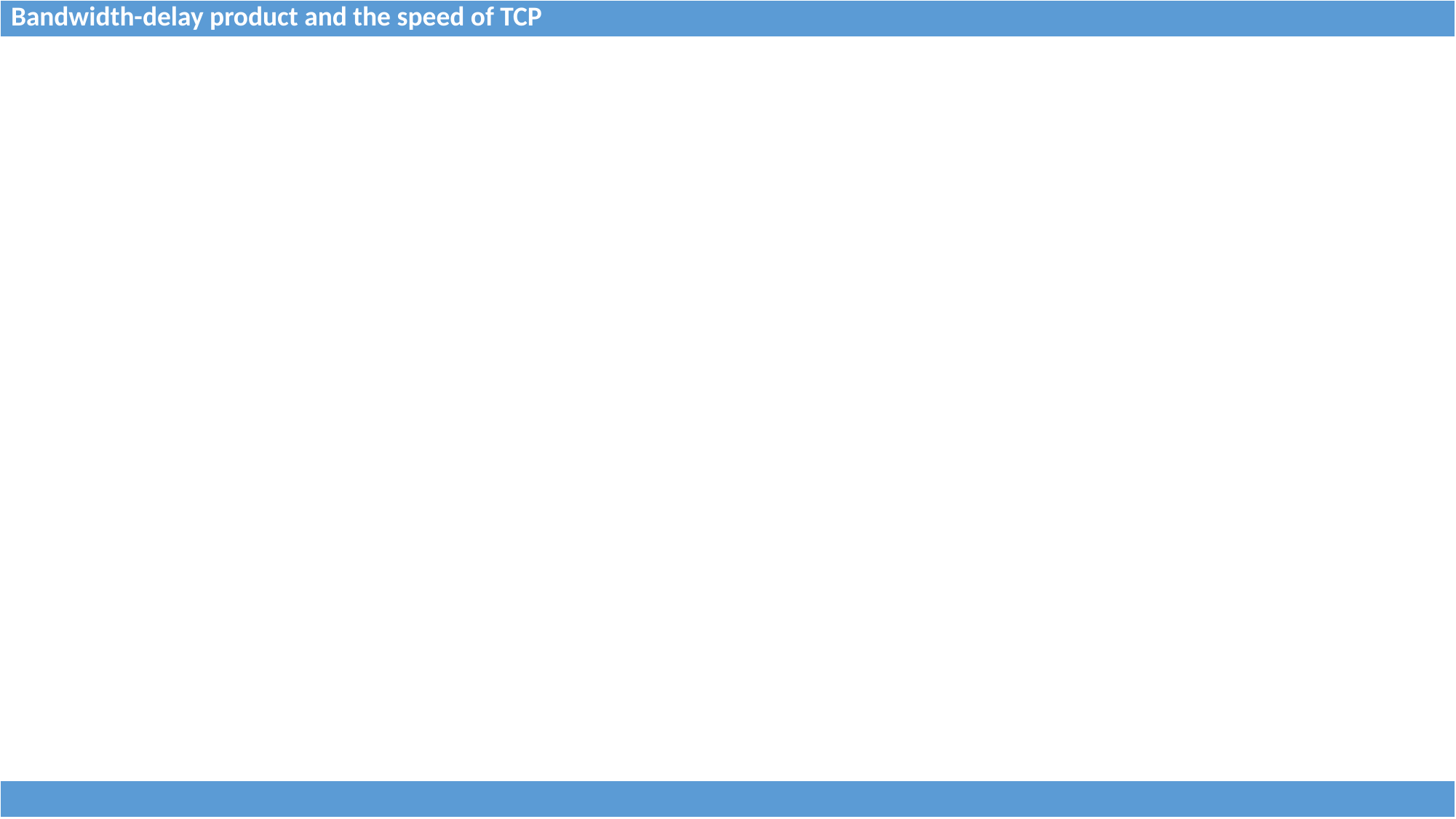

| Bandwidth-delay product and the speed of TCP |
| --- |
|  |
| --- |